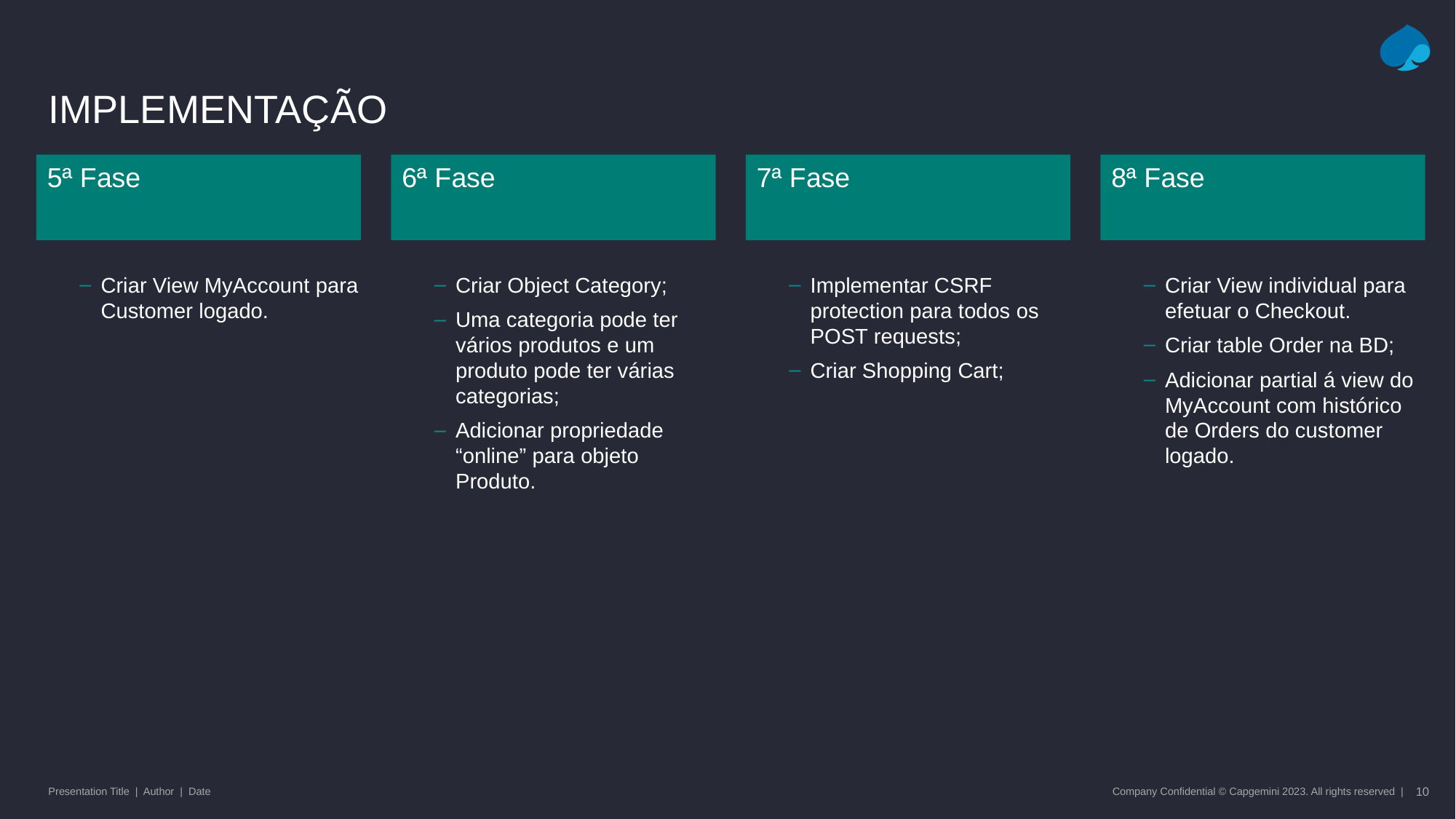

# implementação
5ª Fase
6ª Fase

7ª Fase

8ª Fase

Criar View MyAccount para Customer logado.
Criar Object Category;
Uma categoria pode ter vários produtos e um produto pode ter várias categorias;
Adicionar propriedade “online” para objeto Produto.
Implementar CSRF protection para todos os POST requests;
Criar Shopping Cart;
Criar View individual para efetuar o Checkout.
Criar table Order na BD;
Adicionar partial á view do MyAccount com histórico de Orders do customer logado.